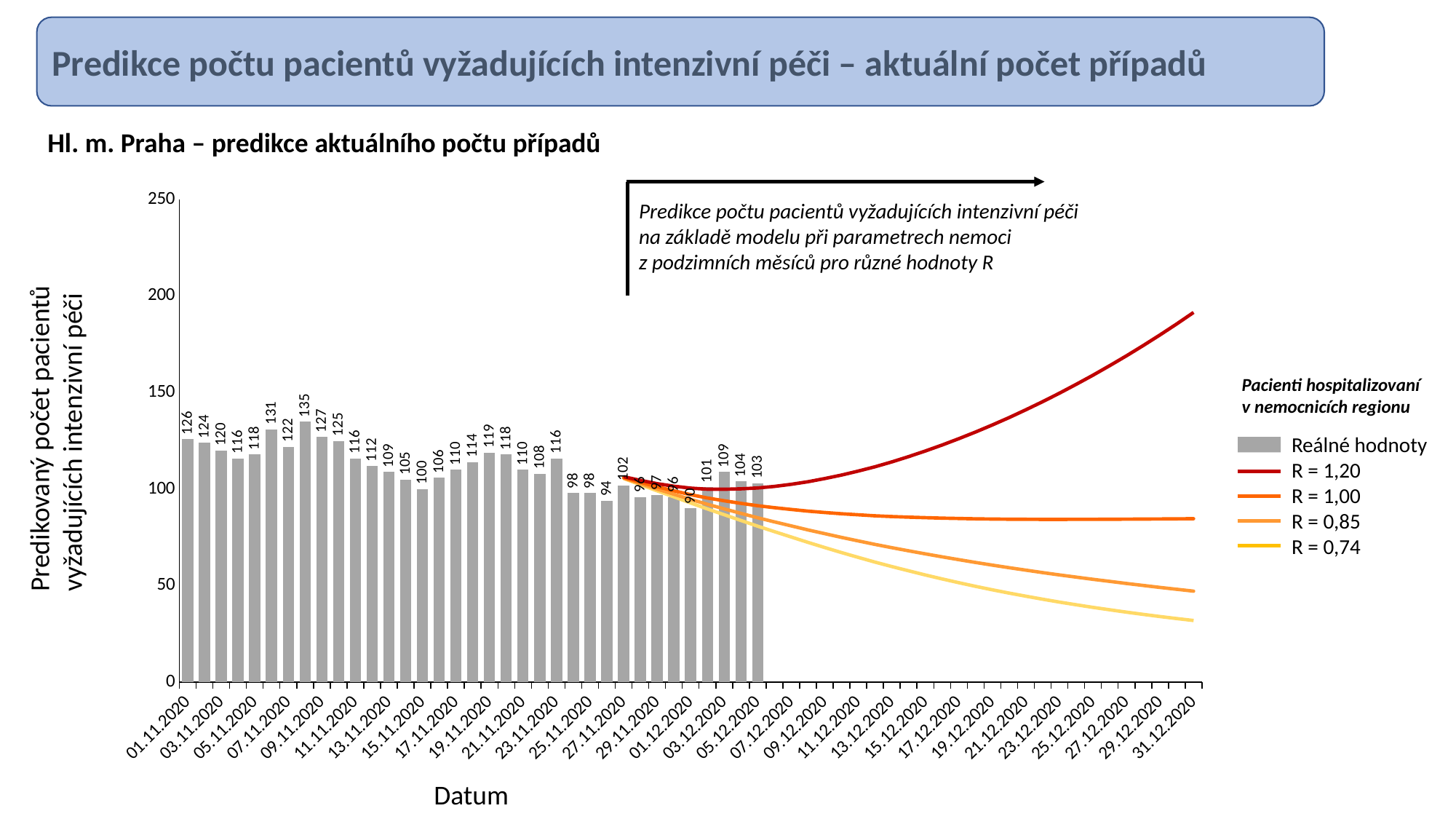

Predikce počtu pacientů vyžadujících intenzivní péči – aktuální počet případů
Hl. m. Praha – predikce aktuálního počtu případů

### Chart

| Category | Reálné hodnoty | R = 0.74 | R = 0.85 | R = 1.00 | R = 1.20 |  |
|---|---|---|---|---|---|---|
| 01.11.2020 | 126.0 | None | None | None | None | None |
| 02.11.2020 | 124.0 | None | None | None | None | None |
| 03.11.2020 | 120.0 | None | None | None | None | None |
| 04.11.2020 | 116.0 | None | None | None | None | None |
| 05.11.2020 | 118.0 | None | None | None | None | None |
| 06.11.2020 | 131.0 | None | None | None | None | None |
| 07.11.2020 | 122.0 | None | None | None | None | None |
| 08.11.2020 | 135.0 | None | None | None | None | None |
| 09.11.2020 | 127.0 | None | None | None | None | None |
| 10.11.2020 | 125.0 | None | None | None | None | None |
| 11.11.2020 | 116.0 | None | None | None | None | None |
| 12.11.2020 | 112.0 | None | None | None | None | None |
| 13.11.2020 | 109.0 | None | None | None | None | None |
| 14.11.2020 | 105.0 | None | None | None | None | None |
| 15.11.2020 | 100.0 | None | None | None | None | None |
| 16.11.2020 | 106.0 | None | None | None | None | None |
| 17.11.2020 | 110.0 | None | None | None | None | None |
| 18.11.2020 | 114.0 | None | None | None | None | None |
| 19.11.2020 | 119.0 | None | None | None | None | None |
| 20.11.2020 | 118.0 | None | None | None | None | None |
| 21.11.2020 | 110.0 | None | None | None | None | None |
| 22.11.2020 | 108.0 | None | None | None | None | None |
| 23.11.2020 | 116.0 | None | None | None | None | None |
| 24.11.2020 | 98.0 | None | None | None | None | None |
| 25.11.2020 | 98.0 | None | None | None | None | None |
| 26.11.2020 | 94.0 | None | None | None | None | None |
| 27.11.2020 | 102.0 | 105.49969535855742 | 105.72876582355788 | 106.02915638056379 | 106.43048299998412 | None |
| 28.11.2020 | 96.0 | 102.31922011299918 | 102.86599083645972 | 103.58500243083851 | 104.5434658411357 | None |
| 29.11.2020 | 97.0 | 99.1125583127976 | 100.02723296318854 | 101.229664295701 | 102.83270891345173 | None |
| 30.11.2020 | 96.0 | 96.0 | 97.34620388966215 | 99.12781760938873 | 101.52665655925512 | None |
| 01.12.2020 | 90.0 | 92.83366741755933 | 94.67406989584418 | 97.1409939830475 | 100.51652000938137 | None |
| 02.12.2020 | 101.0 | 89.74055881922126 | 92.1416872891704 | 95.4105971441133 | 99.96994050184202 | None |
| 03.12.2020 | 109.0 | 86.76148773577226 | 89.78751610392966 | 93.9758051899354 | 99.93509607365037 | None |
| 04.12.2020 | 104.0 | 83.77076509804807 | 87.4593274378606 | 92.64543727807487 | 100.1612505504838 | None |
| 05.12.2020 | 103.0 | 80.80864195987981 | 85.17807892369527 | 91.41482372182594 | 100.61627103723401 | None |
| 06.12.2020 | None | 77.98010984034765 | 83.04261633521278 | 90.38118803849672 | 101.41300349651122 | None |
| 07.12.2020 | None | 75.19822842779308 | 80.9654056687081 | 89.46653739875394 | 102.50859843874058 | None |
| 08.12.2020 | None | 72.41028712229266 | 78.8858945751729 | 88.60209250281827 | 103.83189284289872 | None |
| 09.12.2020 | None | 69.75387841098963 | 76.93244024295684 | 87.90055815639606 | 105.47572074963823 | None |
| 10.12.2020 | None | 67.14351525404334 | 75.01054484491591 | 87.25367071204637 | 107.31220623326614 | None |
| 11.12.2020 | None | 64.65041635933414 | 73.1833372287127 | 86.71324172464765 | 109.38214275484306 | None |
| 12.12.2020 | None | 62.192534425496845 | 71.36550960063846 | 86.18938376387125 | 111.60623052345281 | None |
| 13.12.2020 | None | 59.899349730315464 | 69.6835793489767 | 85.8082231310598 | 114.12372615445005 | None |
| 14.12.2020 | None | 57.69595355789104 | 68.06341802690693 | 85.49718278144472 | 116.86890356140097 | None |
| 15.12.2020 | None | 55.54976660484201 | 66.46943860254564 | 85.21209097073157 | 119.78481204579778 | None |
| 16.12.2020 | None | 53.48994961470066 | 64.92704472753614 | 84.9696847054513 | 122.8759211143545 | None |
| 17.12.2020 | None | 51.539005879989595 | 63.45784544870326 | 84.78940244878106 | 126.16753614003285 | None |
| 18.12.2020 | None | 49.64911296604963 | 62.01414237321591 | 84.62223428258203 | 129.6181649132829 | None |
| 19.12.2020 | None | 47.86993463944321 | 60.64457485853152 | 84.51573376929021 | 133.28096901991046 | None |
| 20.12.2020 | None | 46.14502091040064 | 59.294763266529365 | 84.41444437143845 | 137.10596908404426 | None |
| 21.12.2020 | None | 44.541891032083136 | 58.033664845402086 | 84.38515788847931 | 141.15705043722642 | None |
| 22.12.2020 | None | 42.97597459642032 | 56.775185649654176 | 84.3390974801619 | 145.3437213492218 | None |
| 23.12.2020 | None | 41.49863271478459 | 55.57187261692189 | 84.3270051736026 | 149.72066402488278 | None |
| 24.12.2020 | None | 40.11406720887598 | 54.4290923588025 | 84.35545279624527 | 154.30409227027107 | None |
| 25.12.2020 | None | 38.76225538888607 | 53.28781757779167 | 84.3645337737555 | 159.03929678433474 | None |
| 26.12.2020 | None | 37.5087757388676 | 52.21494619258308 | 84.42065817080834 | 163.99549572331694 | None |
| 27.12.2020 | None | 36.27469176090184 | 51.134341064373935 | 84.44728412684337 | 169.10024989574708 | None |
| 28.12.2020 | None | 35.125376108077624 | 50.112125060842665 | 84.50963283164933 | 174.4218144163455 | None |
| 29.12.2020 | None | 34.00792581187906 | 49.0959759082605 | 84.55508864212663 | 179.9131896308886 | None |
| 30.12.2020 | None | 32.95648811353429 | 48.120740501367365 | 84.6201981683036 | 185.61891958175238 | None |
| 31.12.2020 | None | 31.96228915918728 | 47.180005342253345 | 84.69710364596003 | 191.53825369068304 | None |
Predikce počtu pacientů vyžadujících intenzivní péči
na základě modelu při parametrech nemoci
z podzimních měsíců pro různé hodnoty R
Pacienti hospitalizovaní v nemocnicích regionu
Predikovaný počet pacientů
vyžadujících intenzivní péči
Reálné hodnoty
R = 1,20
R = 1,00
R = 0,85
R = 0,74

Datum